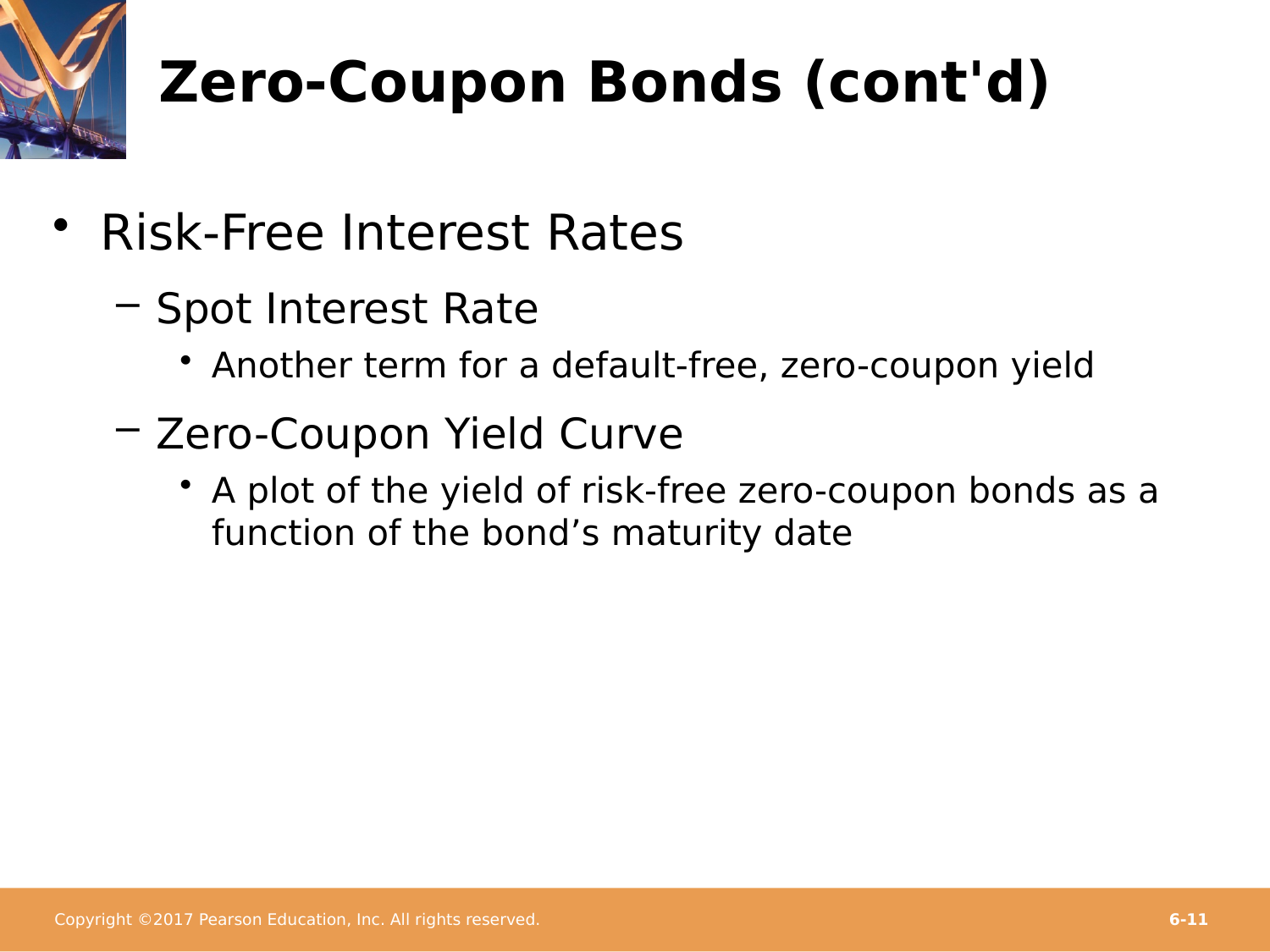

# Zero-Coupon Bonds (cont'd)
Risk-Free Interest Rates
Spot Interest Rate
Another term for a default-free, zero-coupon yield
Zero-Coupon Yield Curve
A plot of the yield of risk-free zero-coupon bonds as a function of the bond’s maturity date